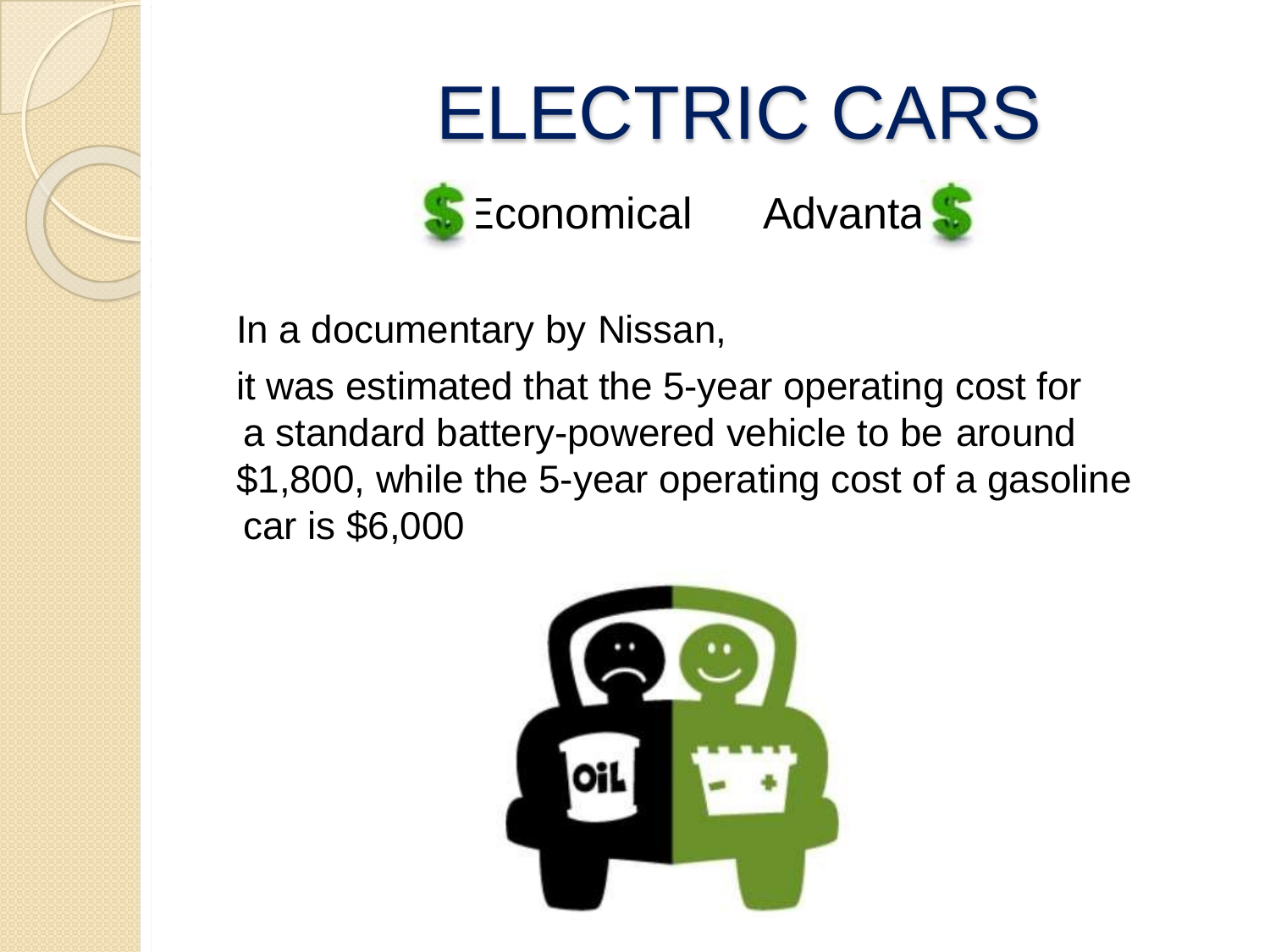

# ELECTRIC CARS

Economical	Advantag

In a documentary by Nissan,
it was estimated that the 5-year operating cost for  a standard battery-powered vehicle to be around
$1,800, while the 5-year operating cost of a gasoline  car is $6,000.
es